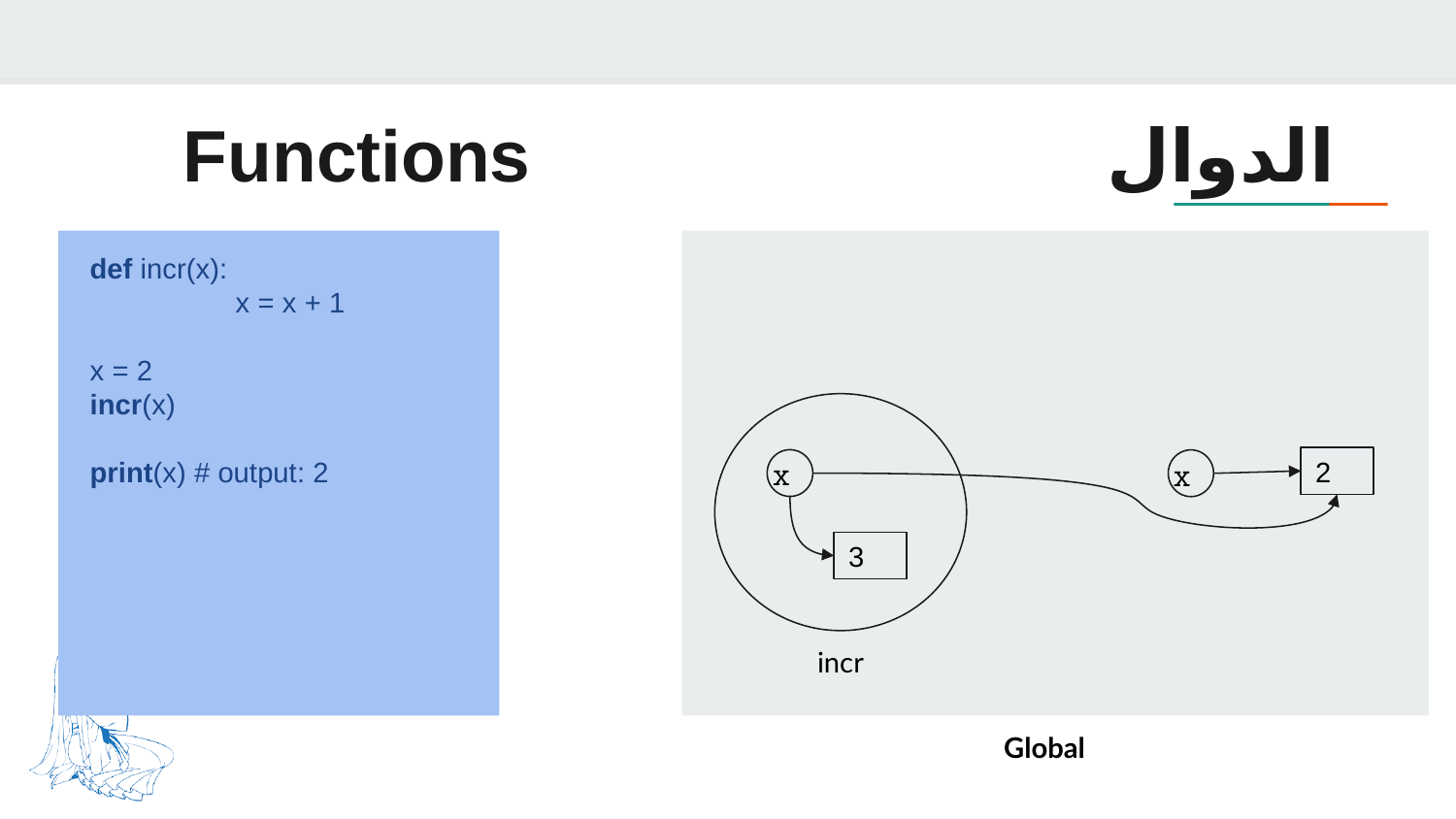

Functions
# الدوال

def incr(x):
	x = x + 1

x = 2
incr(x)
print(x) # output: 2

incr
x
2
x
3
Global